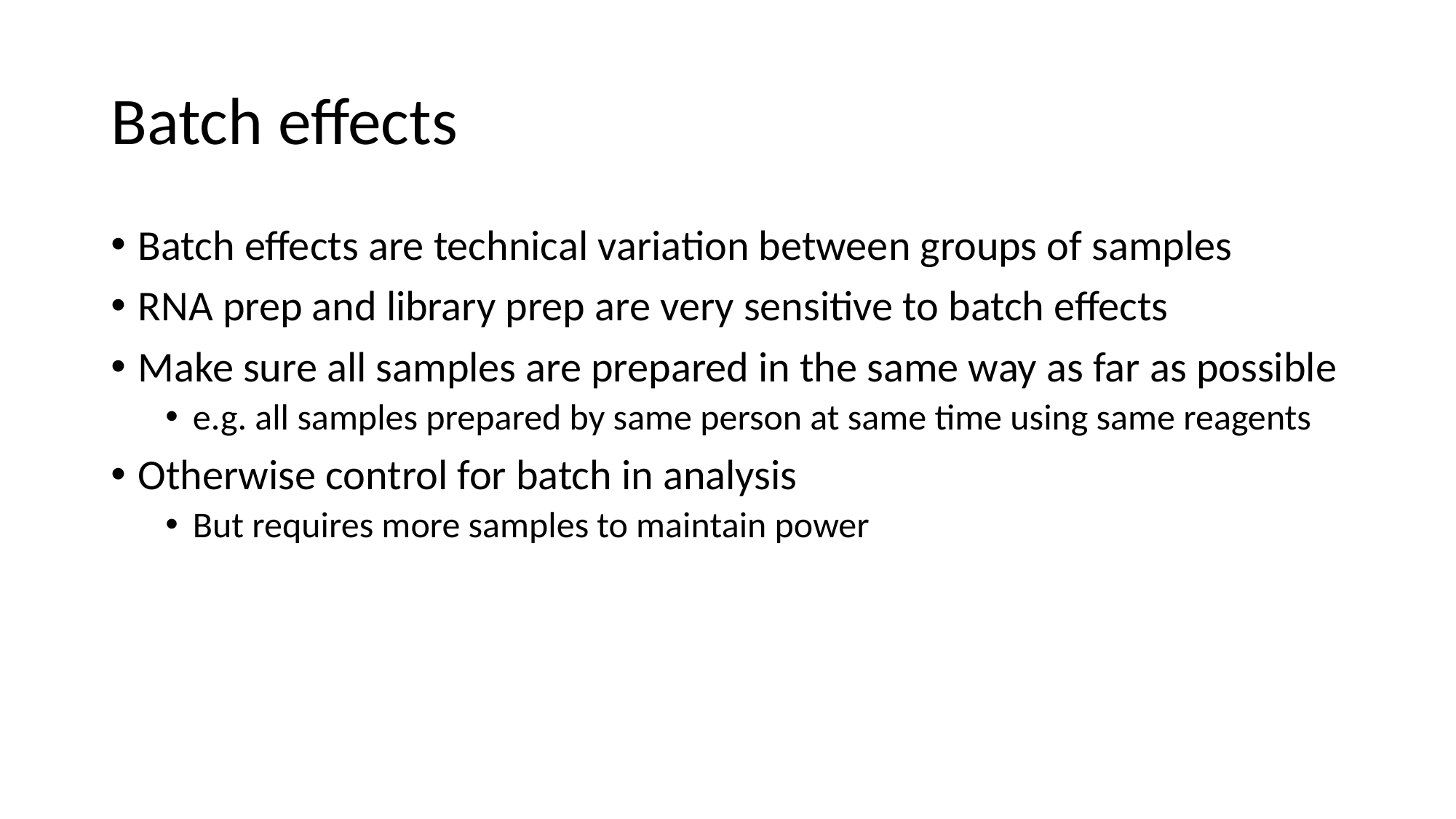

# Batch effects
Batch effects are technical variation between groups of samples
RNA prep and library prep are very sensitive to batch effects
Make sure all samples are prepared in the same way as far as possible
e.g. all samples prepared by same person at same time using same reagents
Otherwise control for batch in analysis
But requires more samples to maintain power